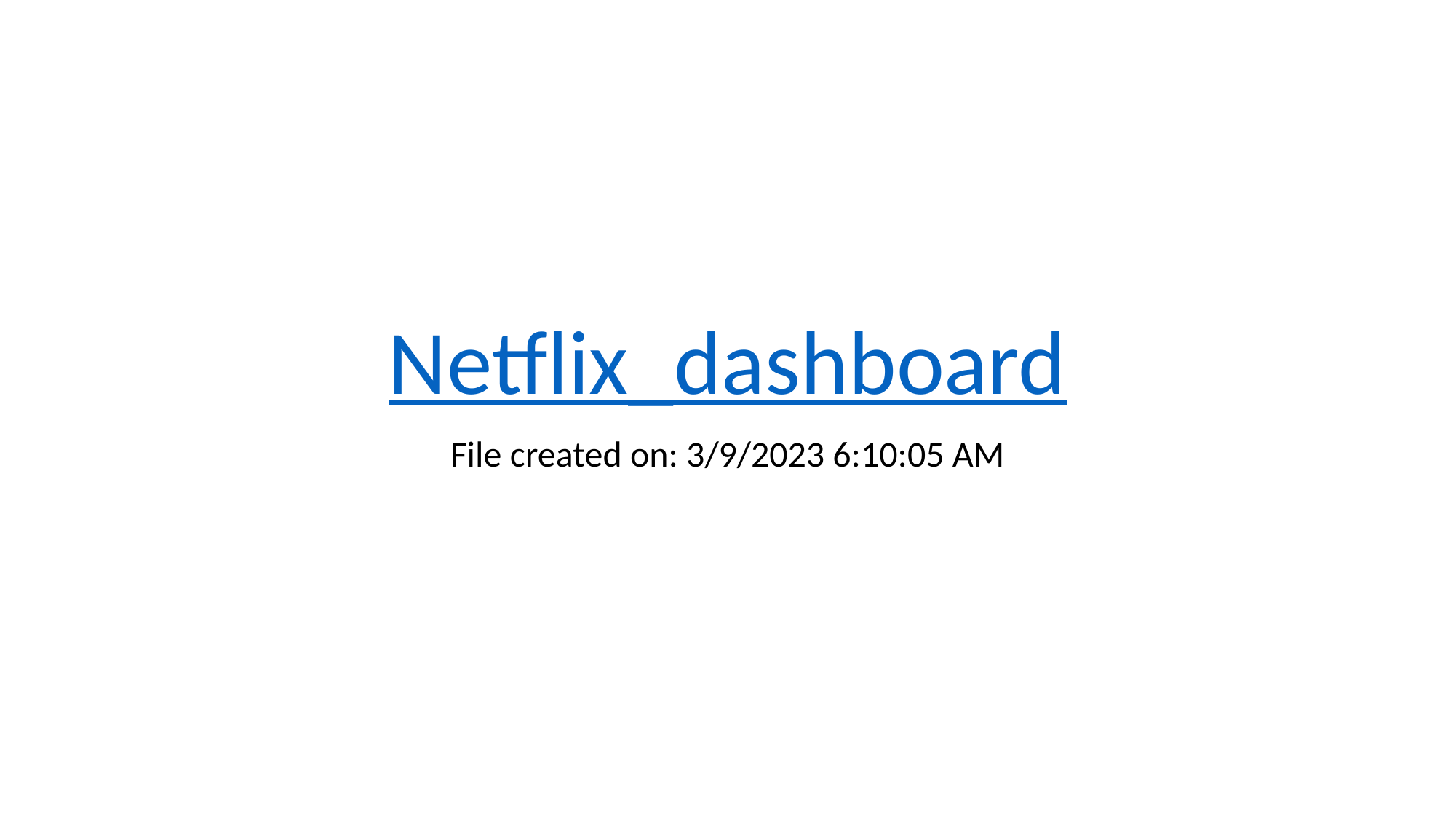

# Netflix_dashboard
File created on: 3/9/2023 6:10:05 AM